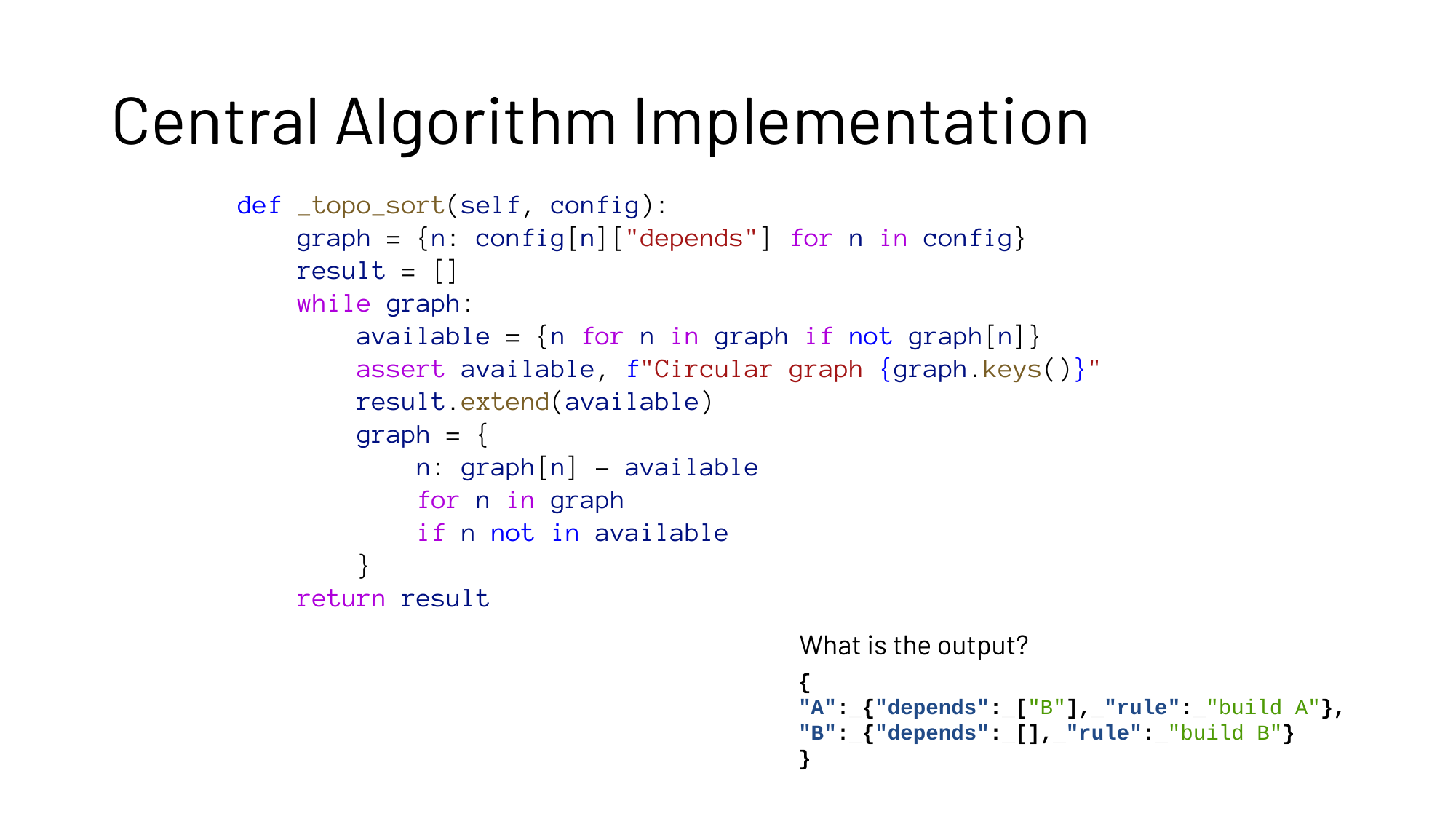

# Central Algorithm Implementation
    def _topo_sort(self, config):
        graph = {n: config[n]["depends"] for n in config}
        result = []
        while graph:
            available = {n for n in graph if not graph[n]}
            assert available, f"Circular graph {graph.keys()}"
            result.extend(available)
            graph = {
                n: graph[n] - available
                for n in graph
                if n not in available
            }
        return result
What is the output?
{
"A": {"depends": ["B"], "rule": "build A"},
"B": {"depends": [], "rule": "build B"}
}